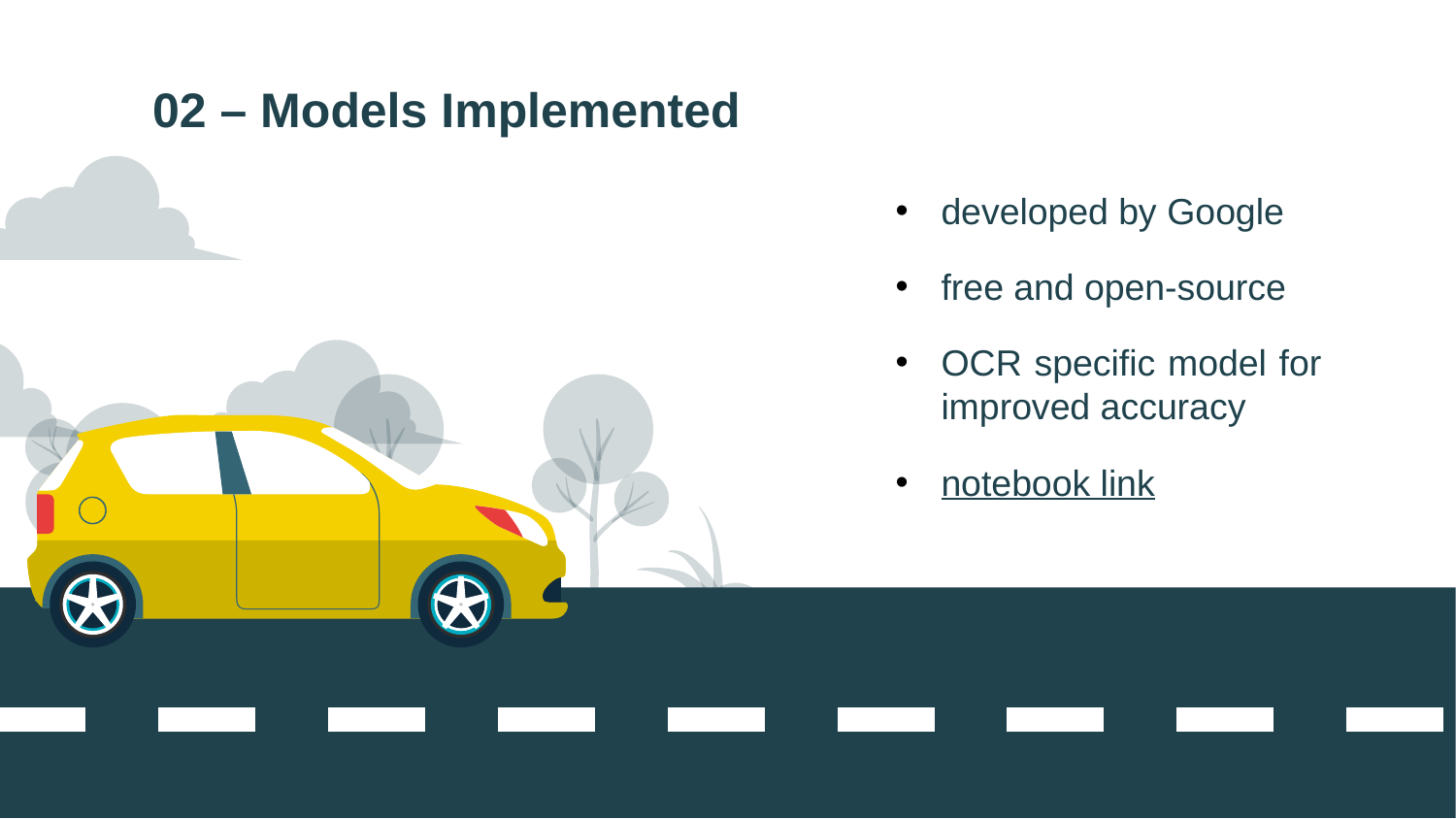

# 02 – Models Implemented
developed by Google
free and open-source
OCR specific model for improved accuracy
notebook link